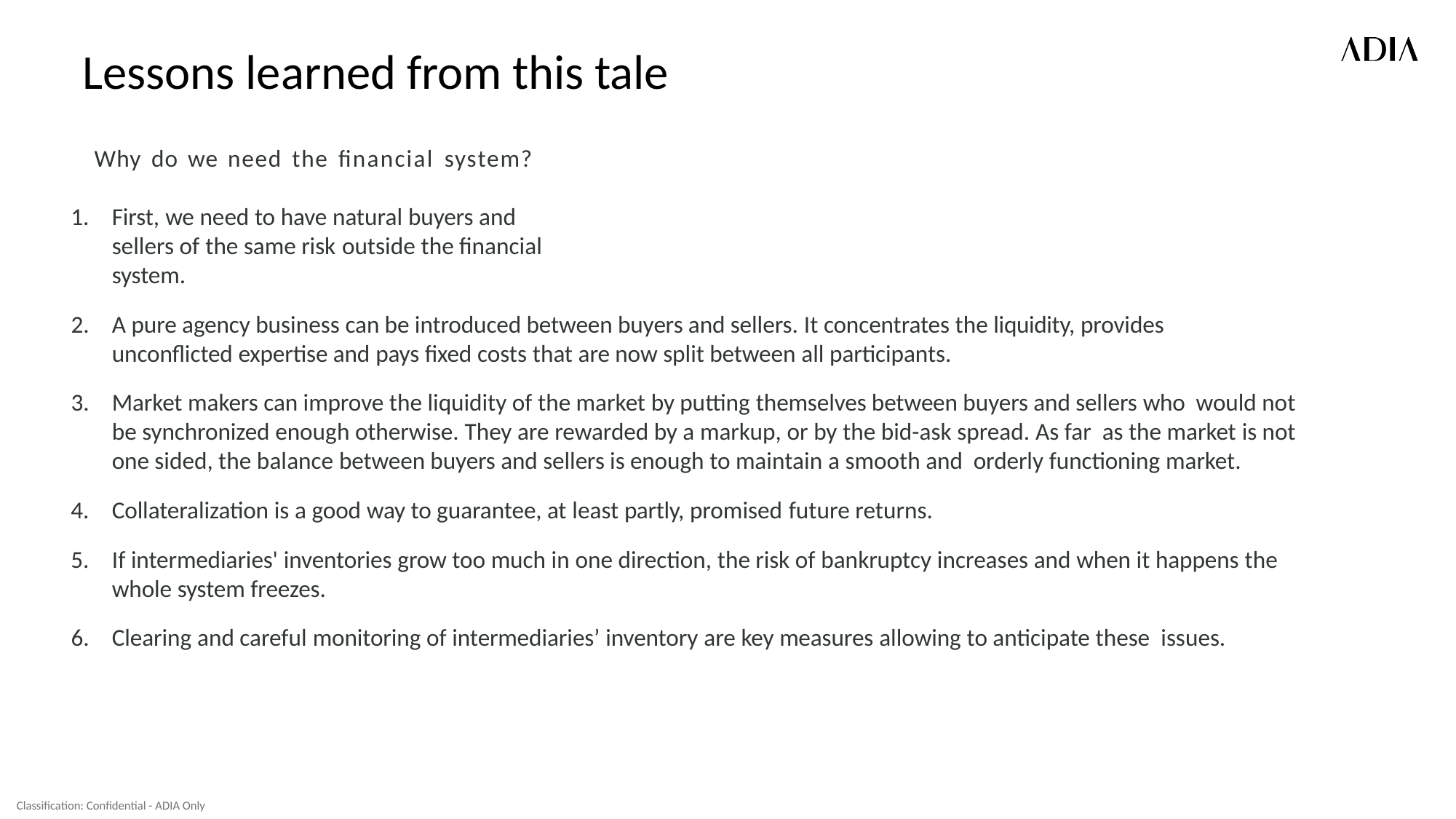

# Lessons learned from this tale
Why do we need the financial system?

First, we need to have natural buyers and sellers of the same risk outside the financial system.
A pure agency business can be introduced between buyers and sellers. It concentrates the liquidity, provides  unconflicted expertise and pays fixed costs that are now split between all participants.
Market makers can improve the liquidity of the market by putting themselves between buyers and sellers who  would not be synchronized enough otherwise. They are rewarded by a markup, or by the bid-ask spread. As far  as the market is not one sided, the balance between buyers and sellers is enough to maintain a smooth and  orderly functioning market.
Collateralization is a good way to guarantee, at least partly, promised future returns.
If intermediaries' inventories grow too much in one direction, the risk of bankruptcy increases and when it happens the whole system freezes.
Clearing and careful monitoring of intermediaries’ inventory are key measures allowing to anticipate these  issues.